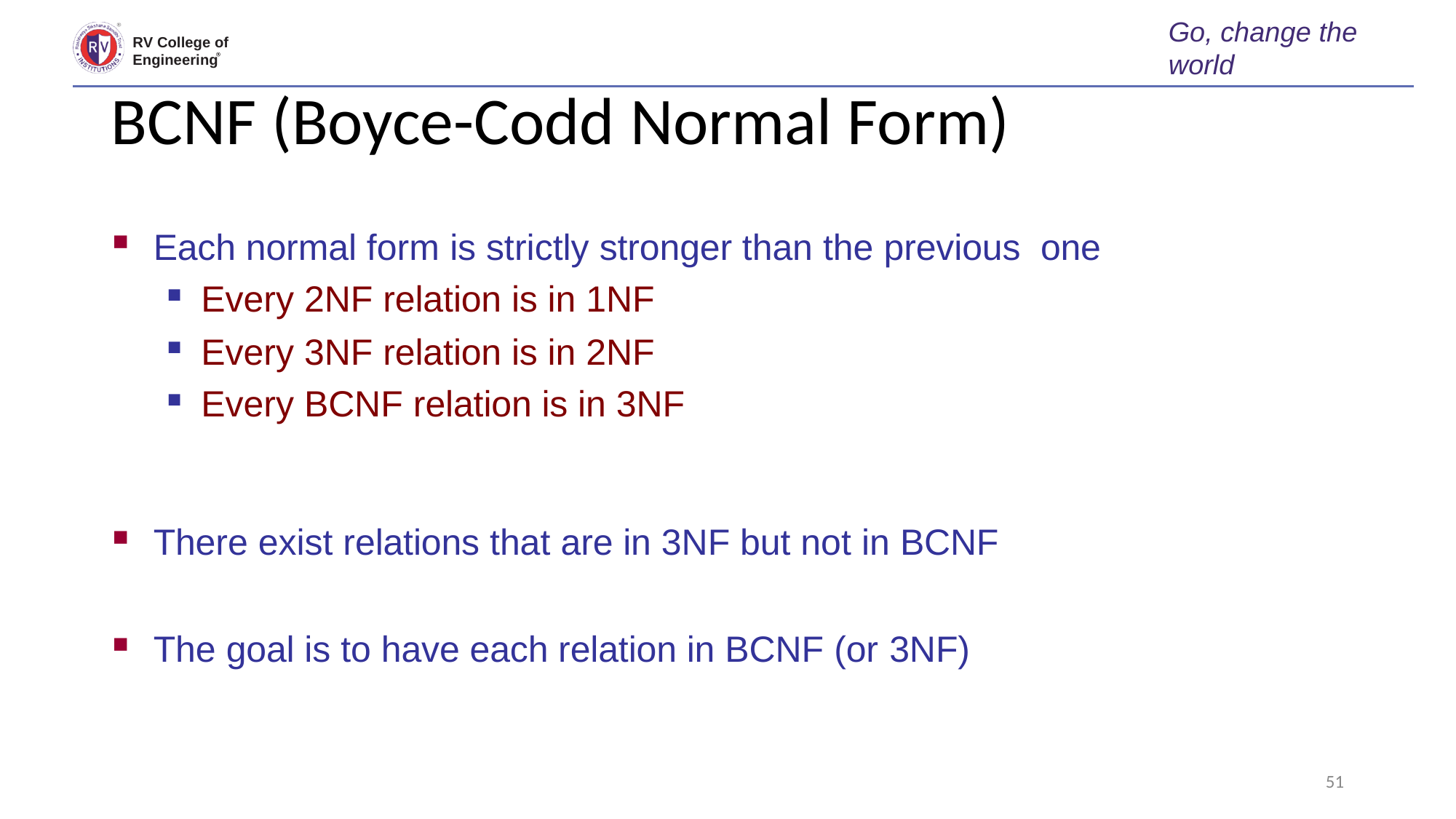

Go, change the world

RV College of
Engineering
# BCNF (Boyce-Codd Normal Form)

Each normal form is strictly stronger than the previous  one
Every 2NF relation is in 1NF
Every 3NF relation is in 2NF
Every BCNF relation is in 3NF

There exist relations that are in 3NF but not in BCNF

The goal is to have each relation in BCNF (or 3NF)

51